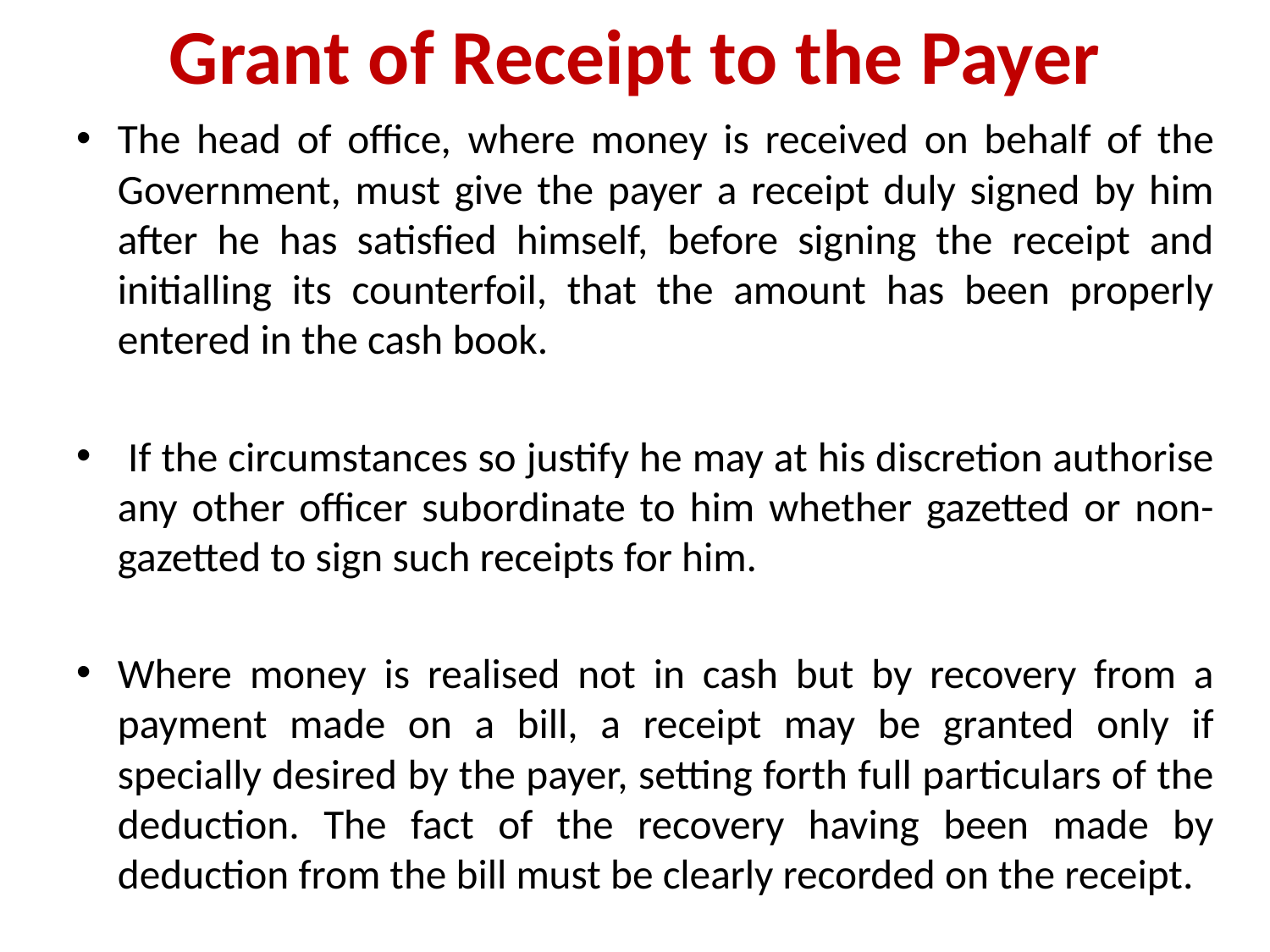

# Grant of Receipt to the Payer
The head of office, where money is received on behalf of the Government, must give the payer a receipt duly signed by him after he has satisfied himself, before signing the receipt and initialling its counterfoil, that the amount has been properly entered in the cash book.

 If the circumstances so justify he may at his discretion authorise any other officer subordinate to him whether gazetted or non-gazetted to sign such receipts for him.

Where money is realised not in cash but by recovery from a payment made on a bill, a receipt may be granted only if specially desired by the payer, setting forth full particulars of the deduction. The fact of the recovery having been made by deduction from the bill must be clearly recorded on the receipt.